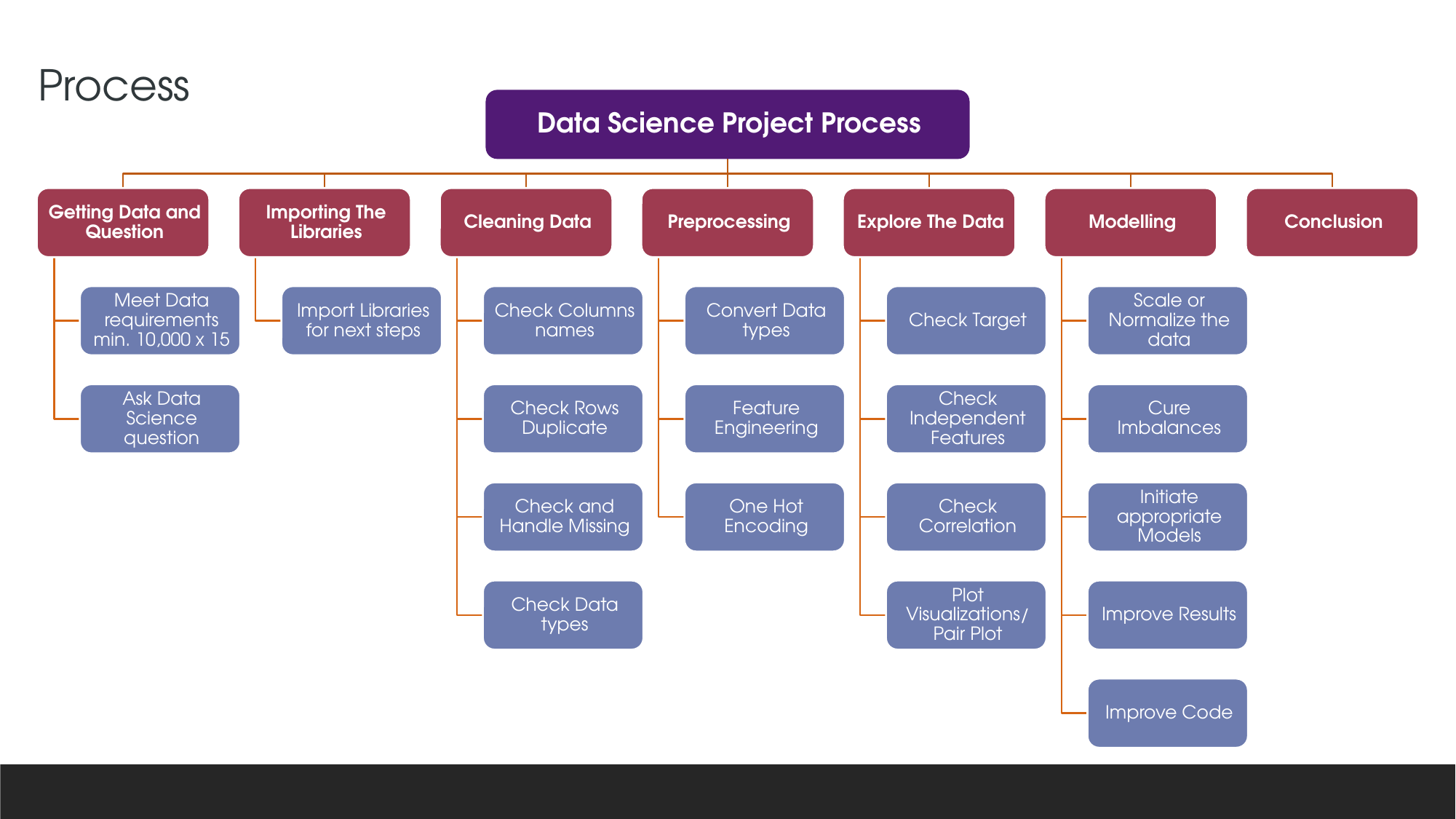

Process
Data Science Project Process
Getting Data and Question
Meet Data requirements min. 10,000 x 15
Ask Data Science question
Importing The Libraries
Import Libraries for next steps
Cleaning Data
Check Columns names
Check Rows Duplicate
Check and Handle Missing
Check Data types
Preprocessing
Convert Data types
Feature Engineering
One Hot Encoding
Explore The Data
Check Target
Check Independent Features
Check Correlation
Plot Visualizations/ Pair Plot
Modelling
Scale or Normalize the data
Cure Imbalances
Initiate appropriate Models
Improve Results
Improve Code
Conclusion